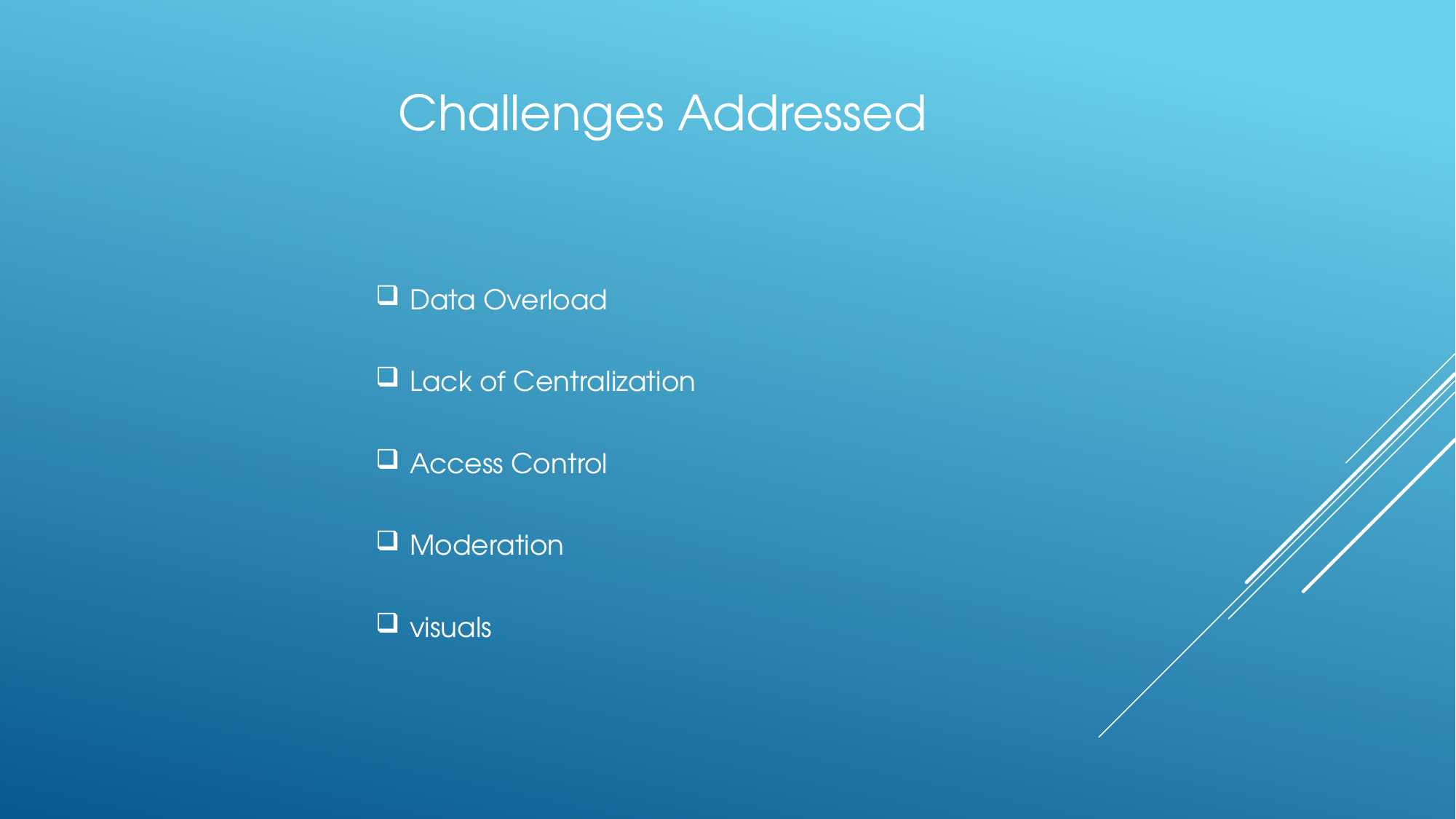

Challenges Addressed
Data Overload
Lack of Centralization
Access Control
Moderation
visuals